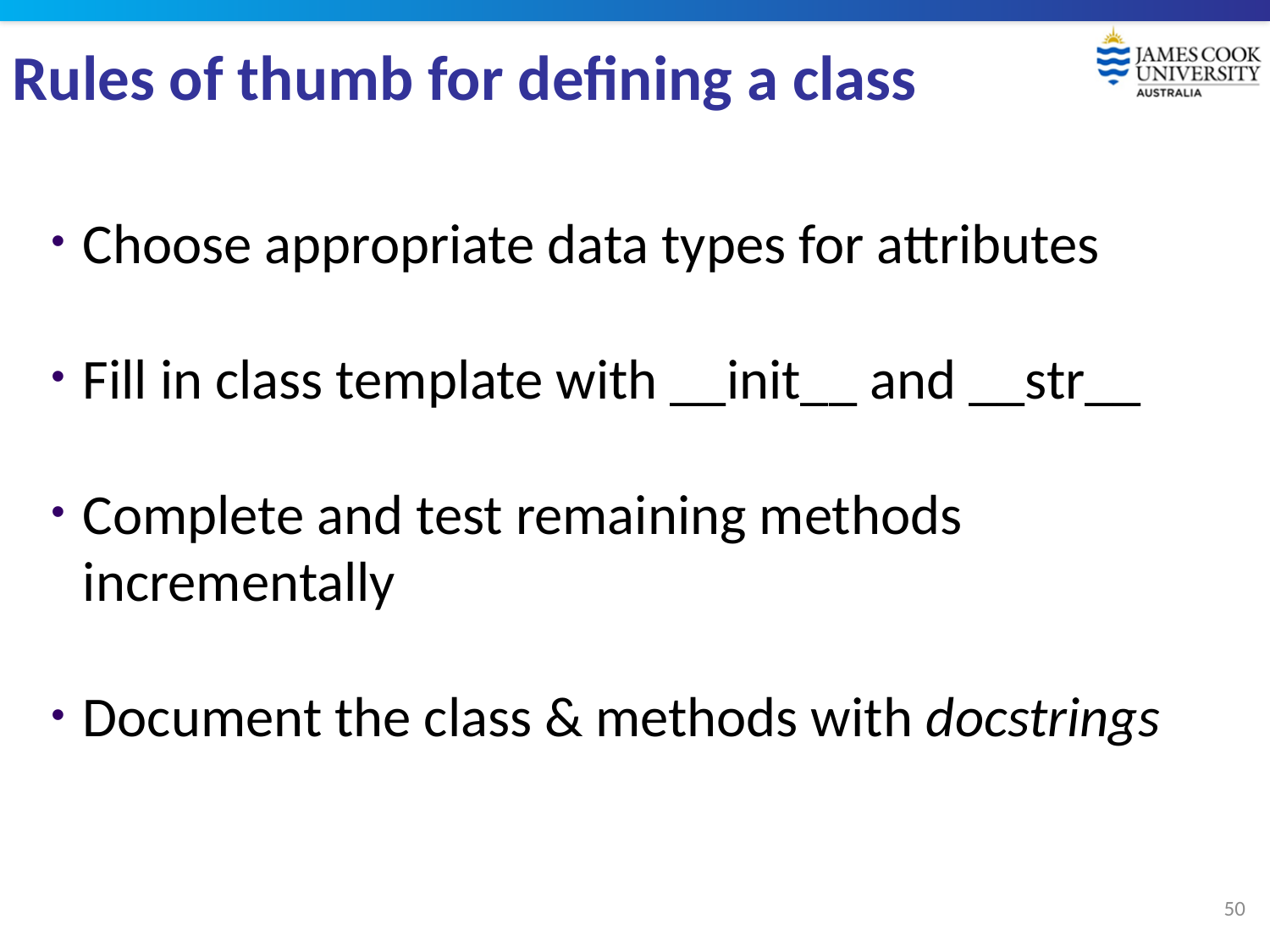

# Rules of thumb for defining a class
Choose appropriate data types for attributes

Fill in class template with __init__ and __str__

Complete and test remaining methods incrementally

Document the class & methods with docstrings
50